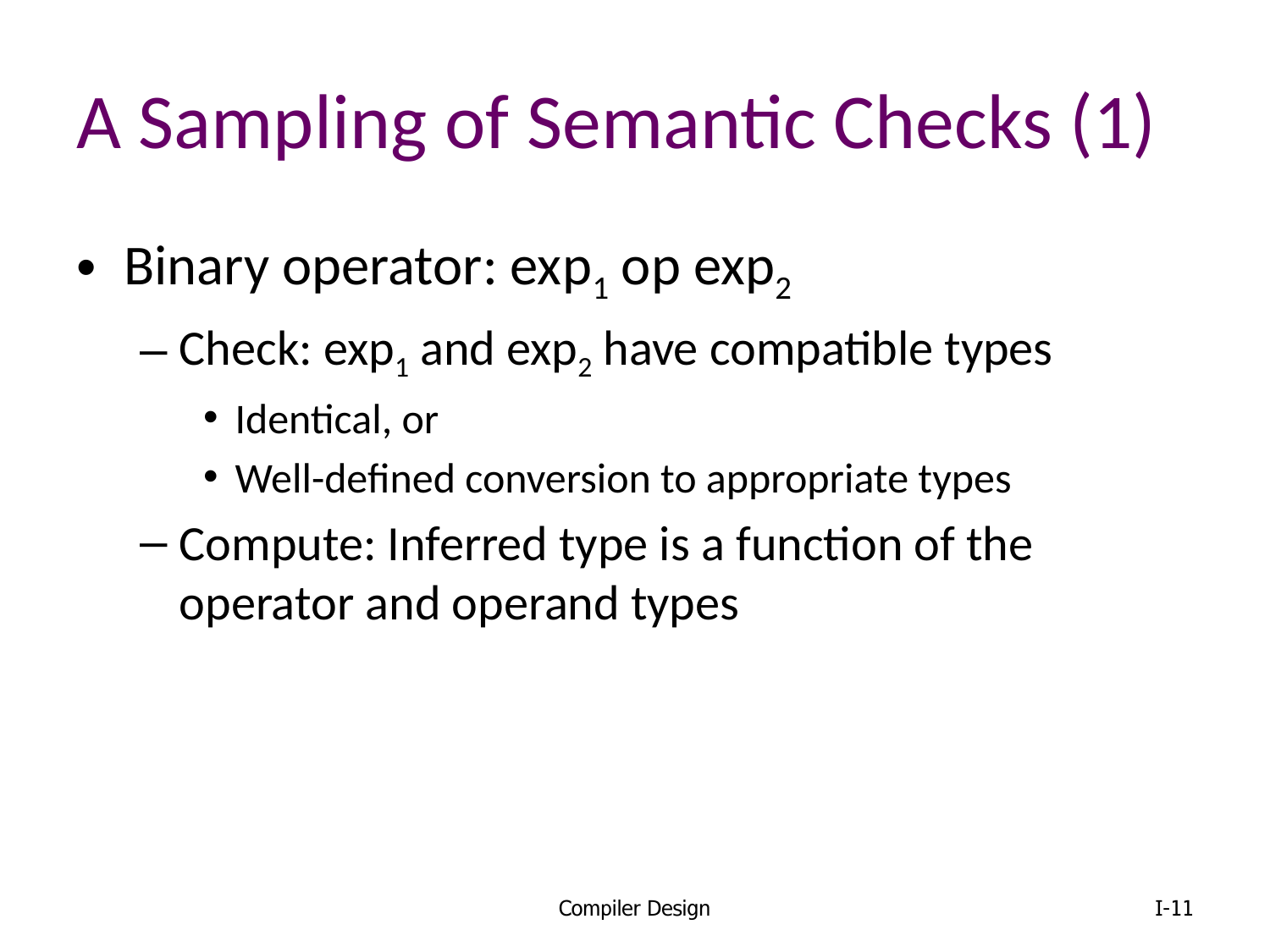

# A Sampling of Semantic Checks (1)
Binary operator: exp1 op exp2
Check: exp1 and exp2 have compatible types
Identical, or
Well-defined conversion to appropriate types
Compute: Inferred type is a function of the operator and operand types
Compiler Design
I-11